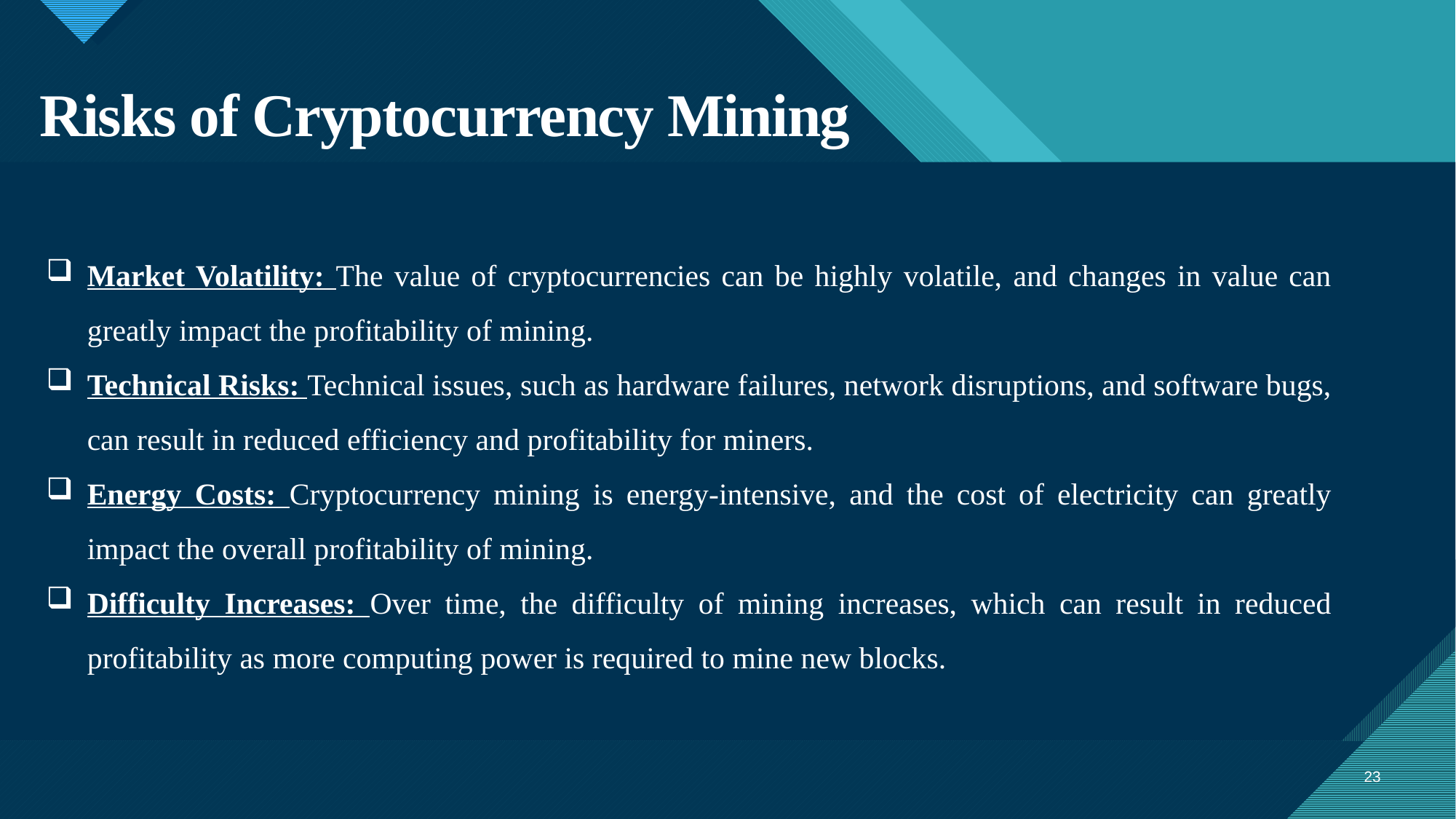

# Risks of Cryptocurrency Mining
Market Volatility: The value of cryptocurrencies can be highly volatile, and changes in value can greatly impact the profitability of mining.
Technical Risks: Technical issues, such as hardware failures, network disruptions, and software bugs, can result in reduced efficiency and profitability for miners.
Energy Costs: Cryptocurrency mining is energy-intensive, and the cost of electricity can greatly impact the overall profitability of mining.
Difficulty Increases: Over time, the difficulty of mining increases, which can result in reduced profitability as more computing power is required to mine new blocks.
23